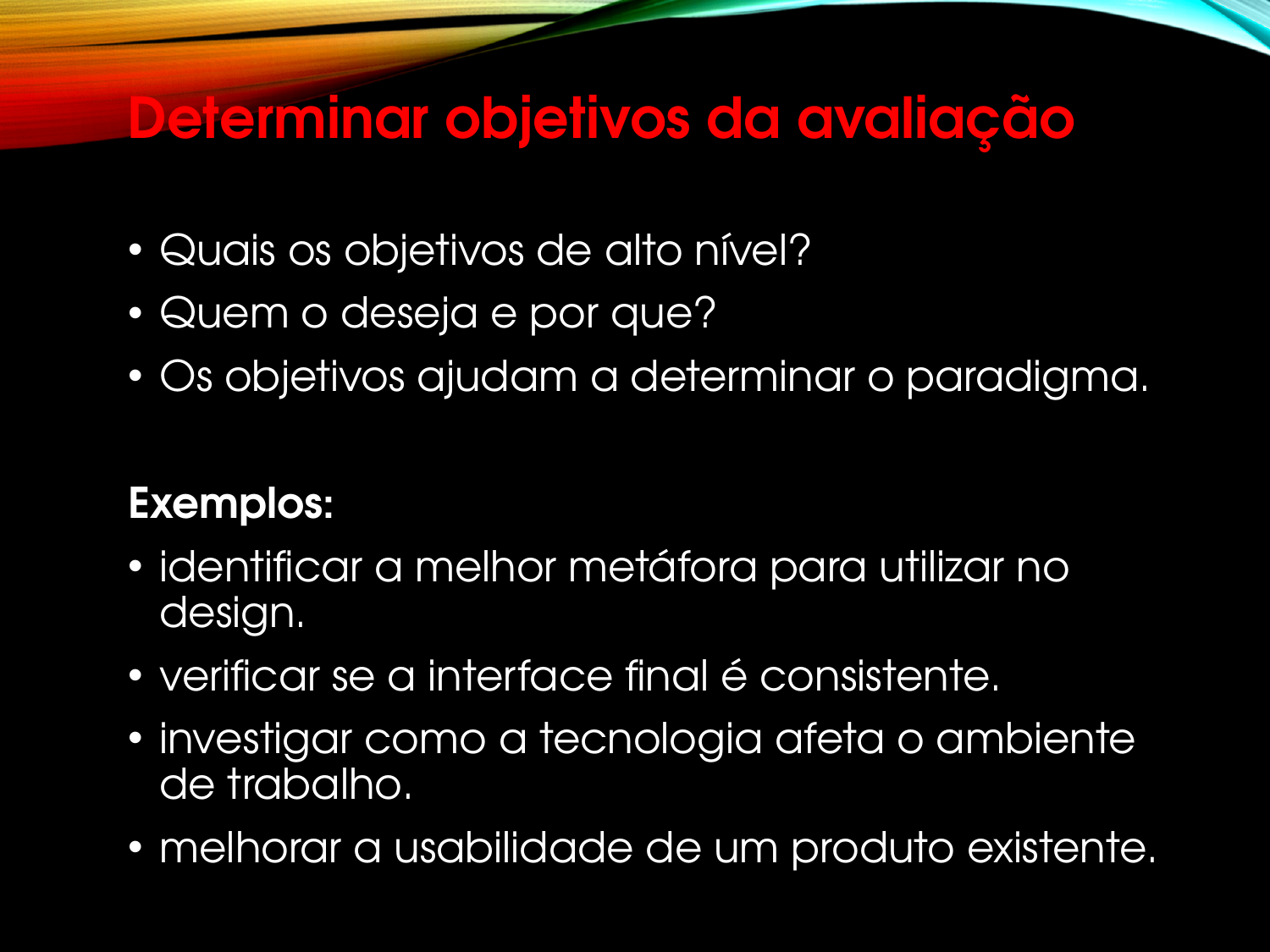

Determinar objetivos da avaliação
Quais os objetivos de alto nível?
Quem o deseja e por que?
Os objetivos ajudam a determinar o paradigma.

Exemplos:
identificar a melhor metáfora para utilizar no design.
verificar se a interface final é consistente.
investigar como a tecnologia afeta o ambiente de trabalho.
melhorar a usabilidade de um produto existente.